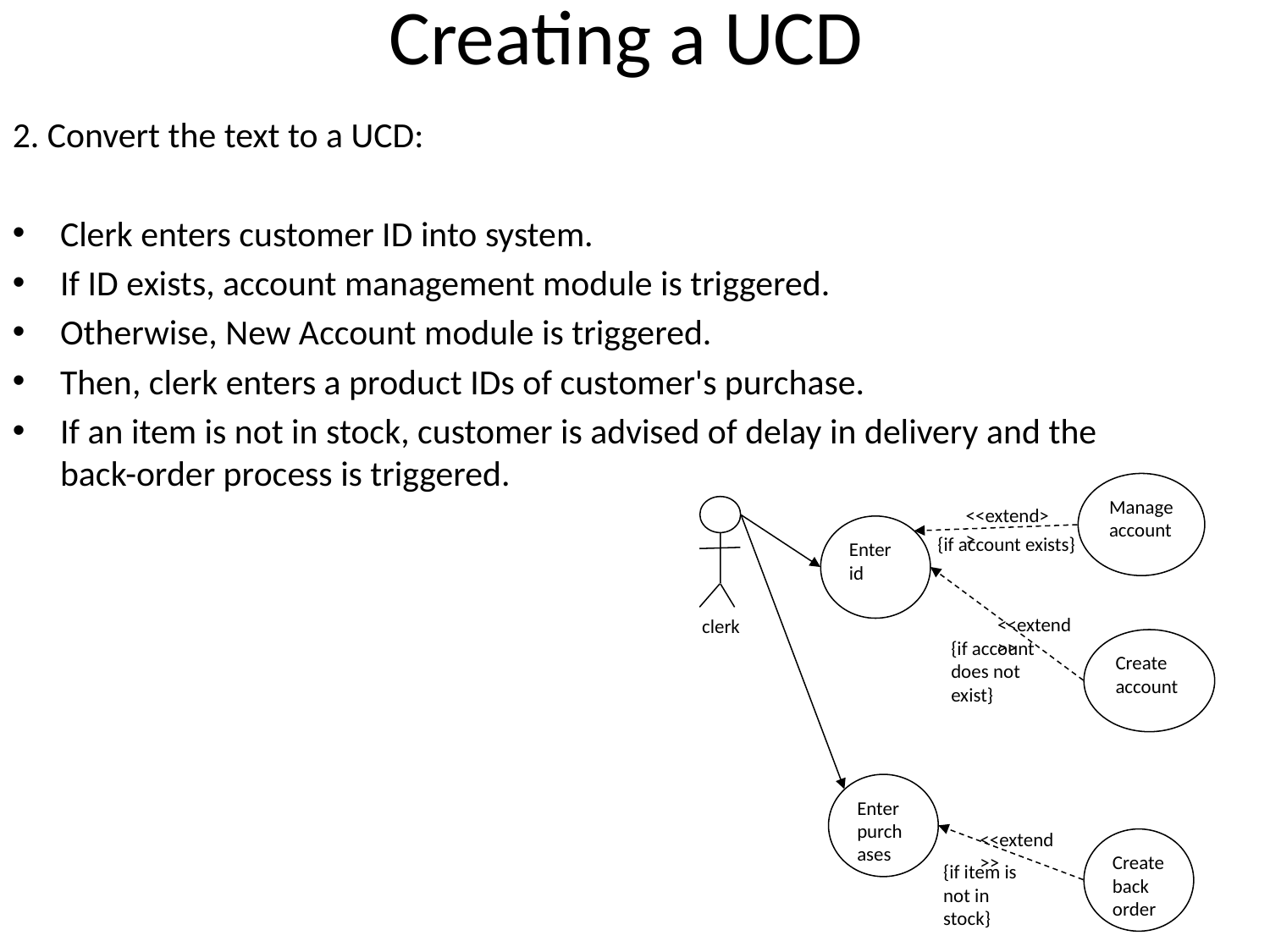

# Creating a UCD
2. Convert the text to a UCD:

Clerk enters customer ID into system.
If ID exists, account management module is triggered.
Otherwise, New Account module is triggered.
Then, clerk enters a product IDs of customer's purchase.
If an item is not in stock, customer is advised of delay in delivery and the back-order process is triggered.

Manage account

<<extend>>

Enter id

{if account exists}

<<extend>>
clerk
{if account does not exist}
Create account
Enter purchases
<<extend>>

Create back order
{if item is not in stock}